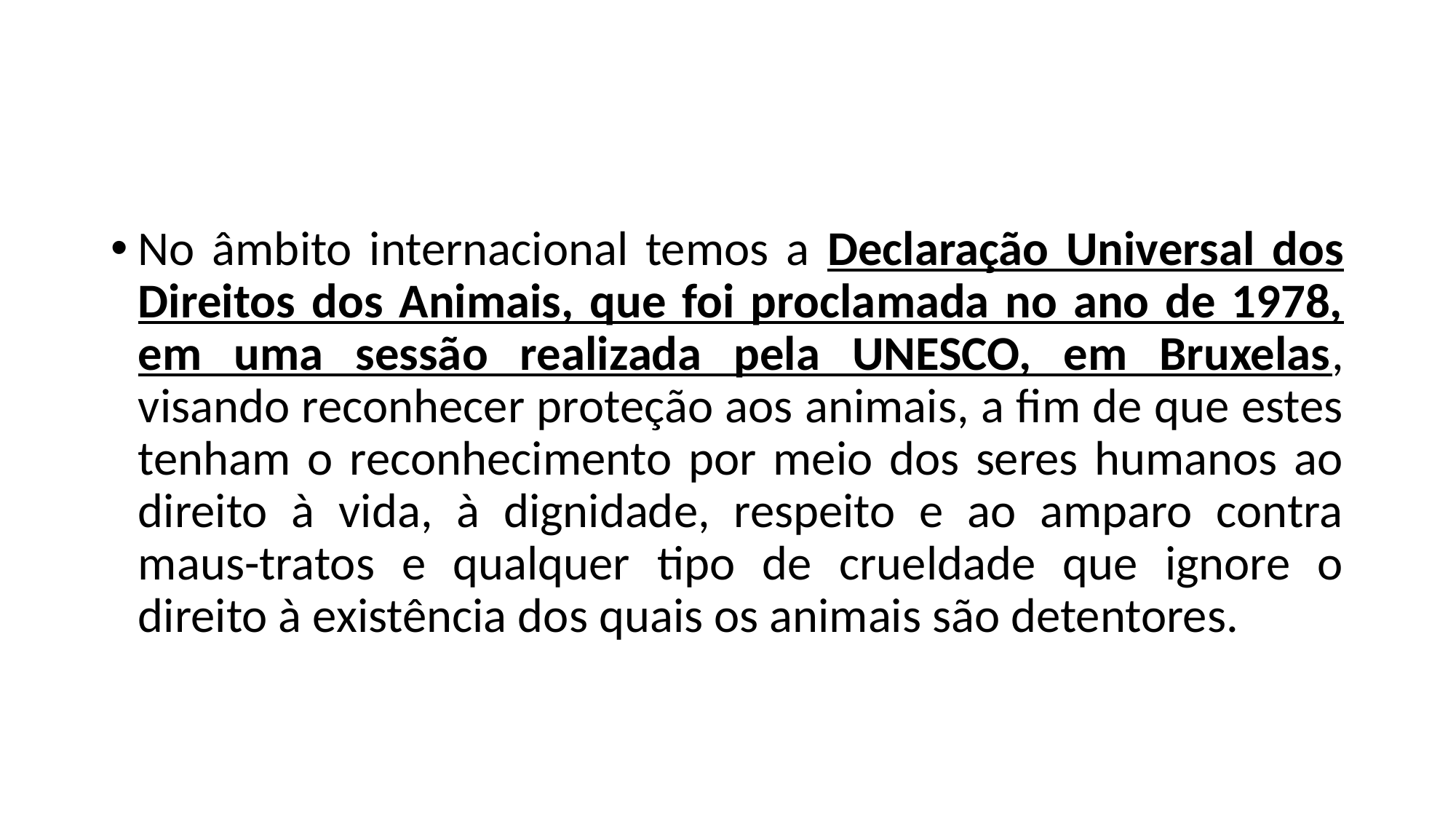

#
No âmbito internacional temos a Declaração Universal dos Direitos dos Animais, que foi proclamada no ano de 1978, em uma sessão realizada pela UNESCO, em Bruxelas, visando reconhecer proteção aos animais, a fim de que estes tenham o reconhecimento por meio dos seres humanos ao direito à vida, à dignidade, respeito e ao amparo contra maus-tratos e qualquer tipo de crueldade que ignore o direito à existência dos quais os animais são detentores.